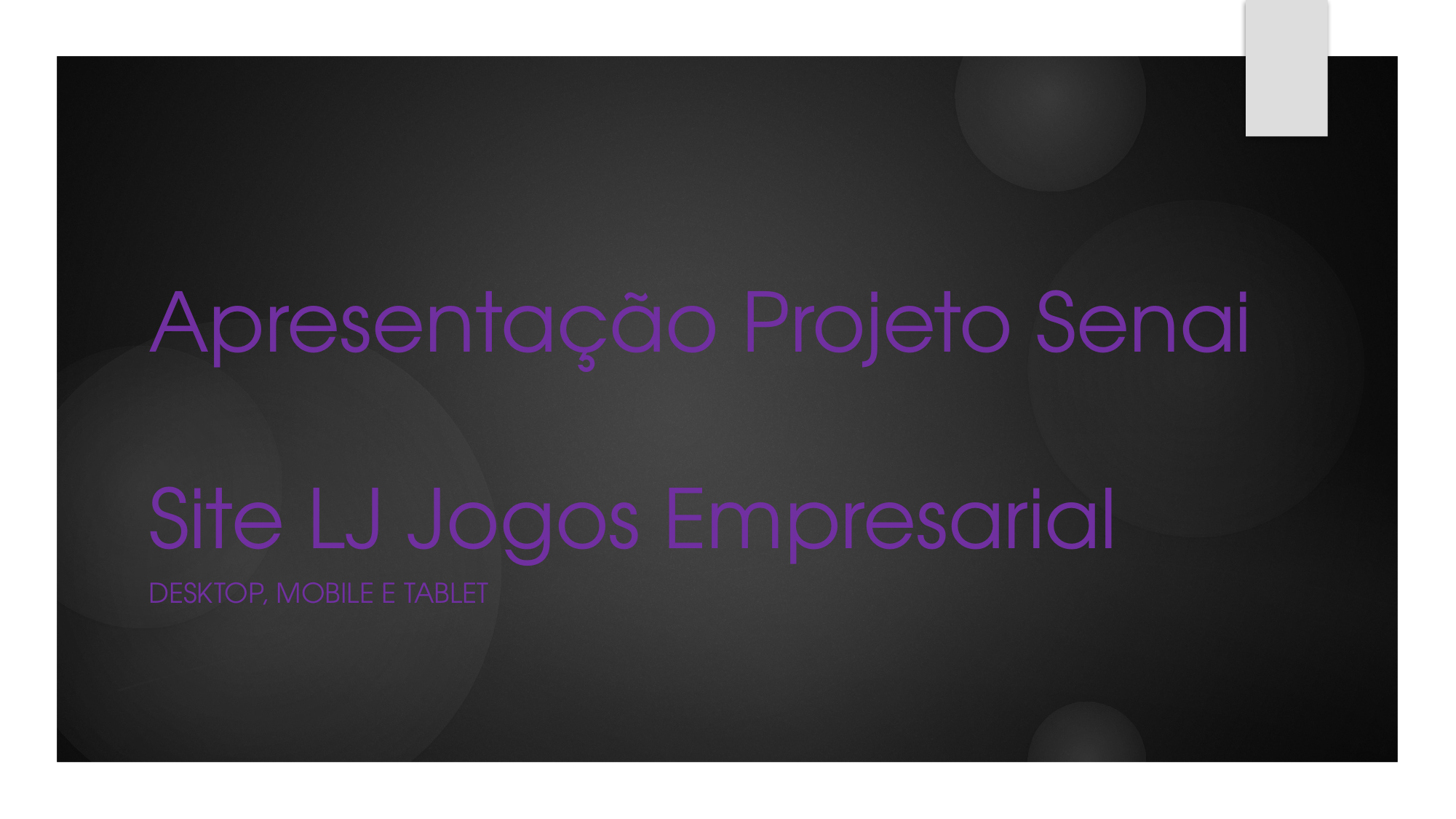

# Apresentação Projeto Senai Site LJ Jogos Empresarial
Desktop, Mobile e tablet